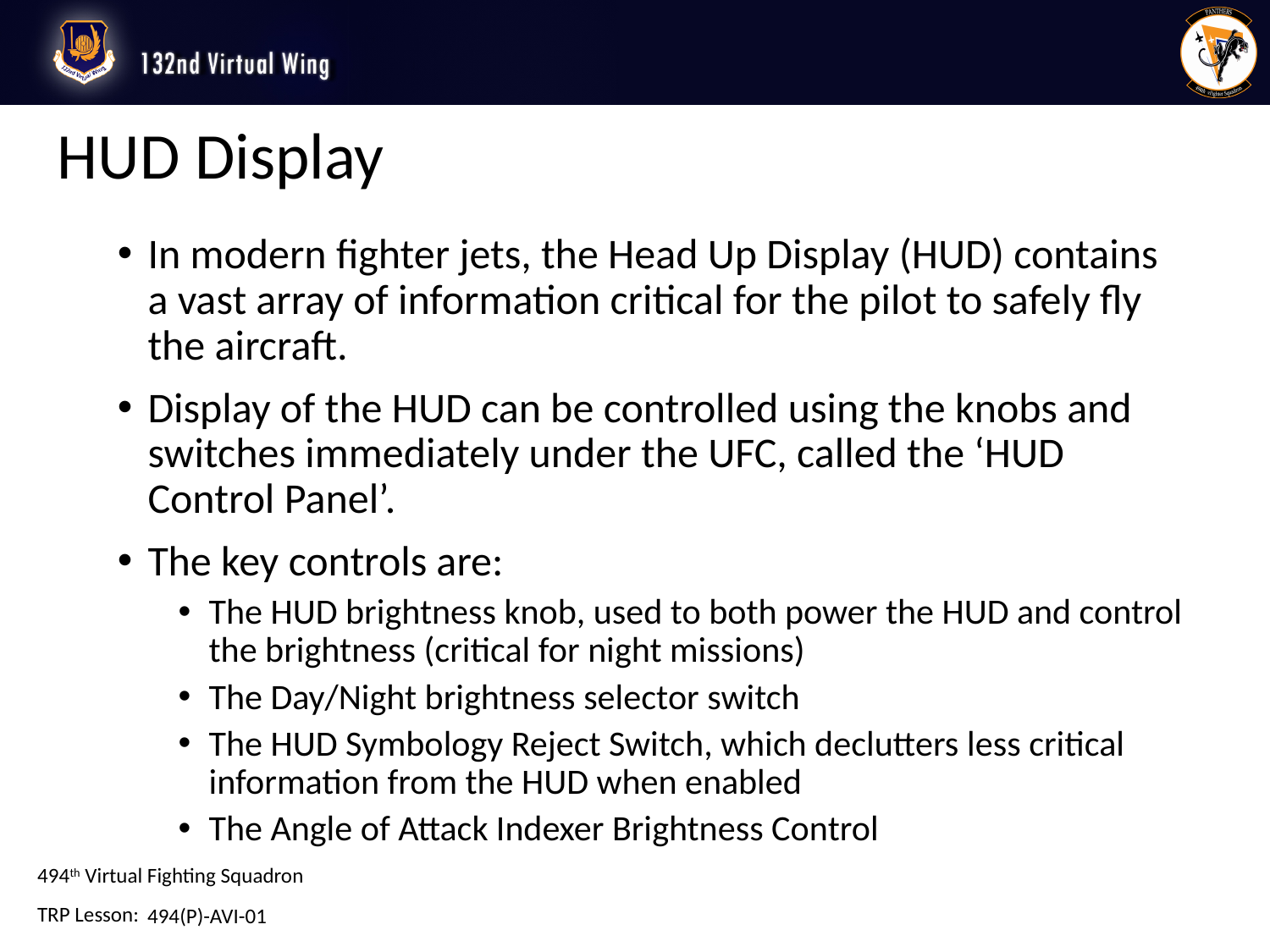

# HUD Display
In modern fighter jets, the Head Up Display (HUD) contains a vast array of information critical for the pilot to safely fly the aircraft.
Display of the HUD can be controlled using the knobs and switches immediately under the UFC, called the ‘HUD Control Panel’.
The key controls are:
The HUD brightness knob, used to both power the HUD and control the brightness (critical for night missions)
The Day/Night brightness selector switch
The HUD Symbology Reject Switch, which declutters less critical information from the HUD when enabled
The Angle of Attack Indexer Brightness Control
494(P)-AVI-01